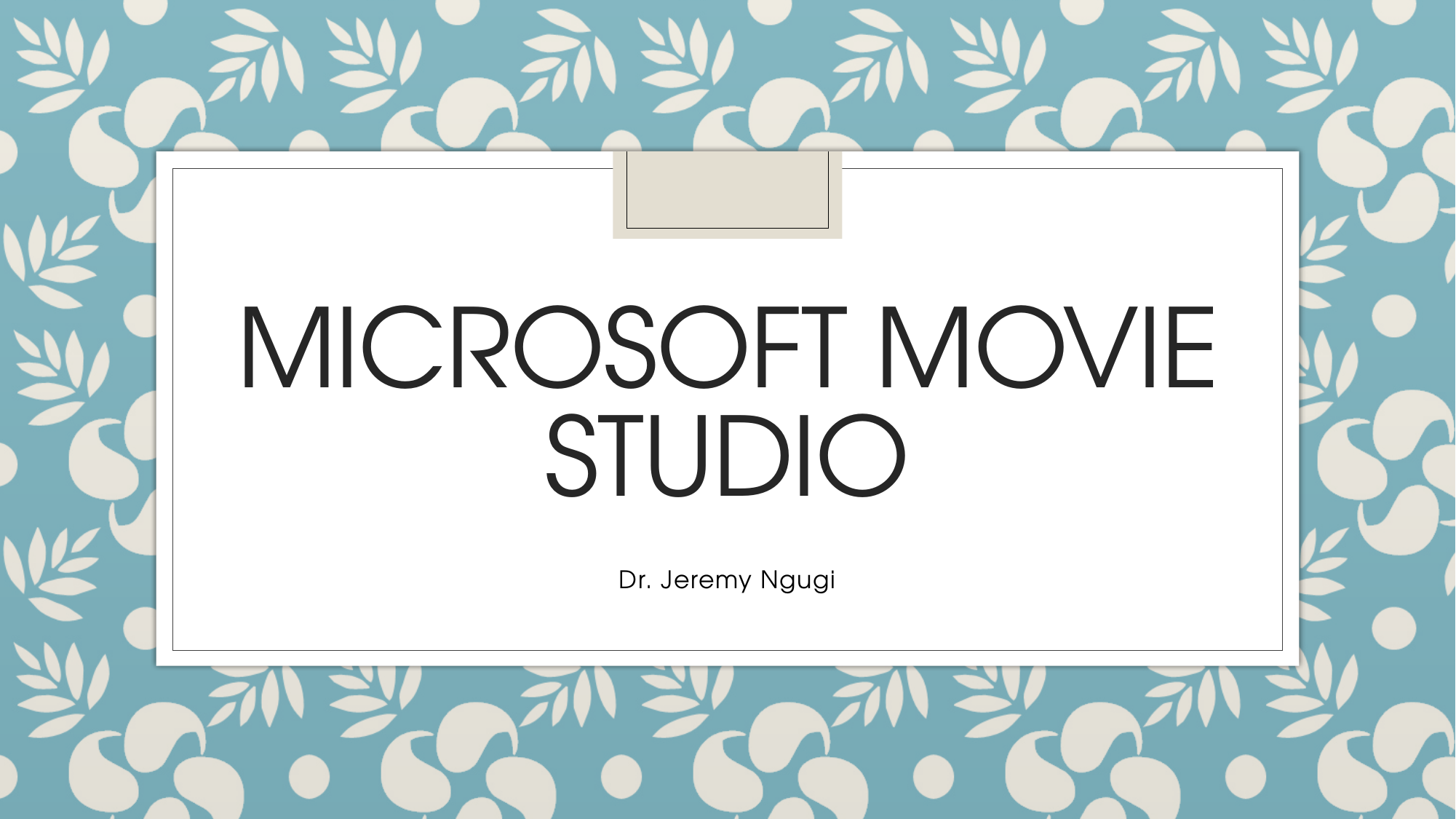

# MICROSOFT MOVIE STUDIO
Dr. Jeremy Ngugi